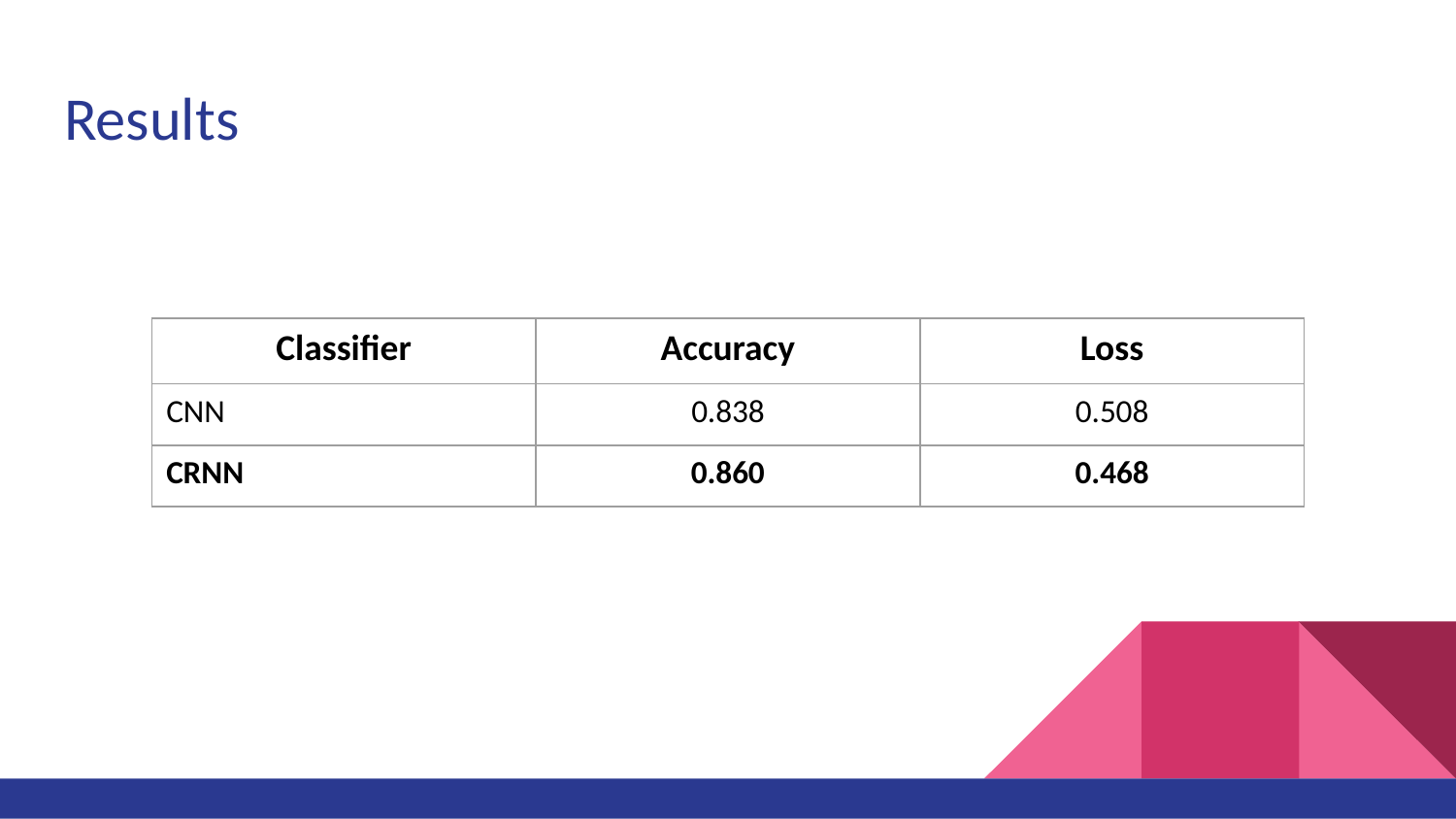

# Results
| Classifier | Accuracy | Loss |
| --- | --- | --- |
| CNN | 0.838 | 0.508 |
| CRNN | 0.860 | 0.468 |